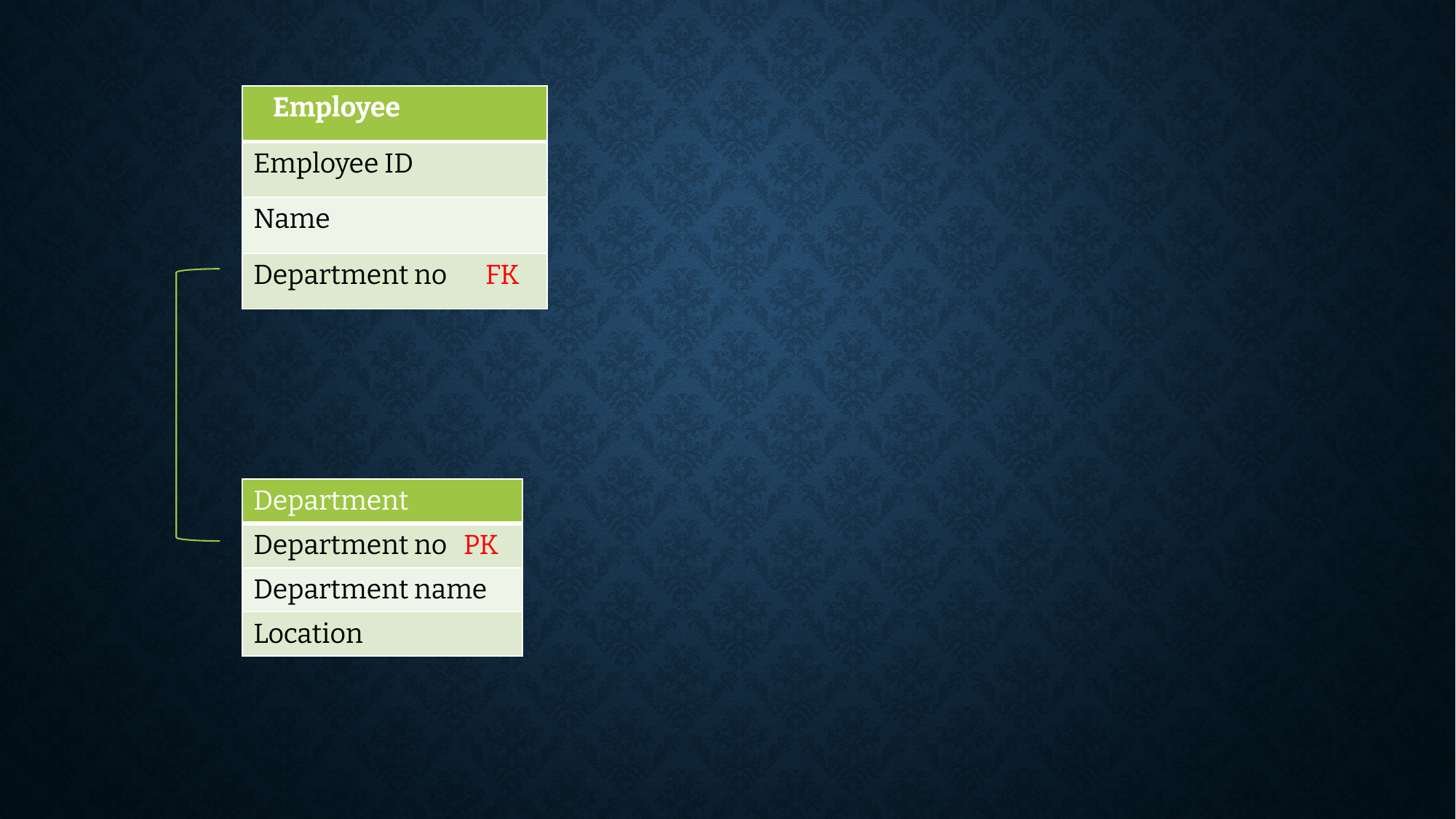

| Employee |
| --- |
| Employee ID |
| Name |
| Department no FK |

| Department |
| --- |
| Department no PK |
| Department name |
| Location |